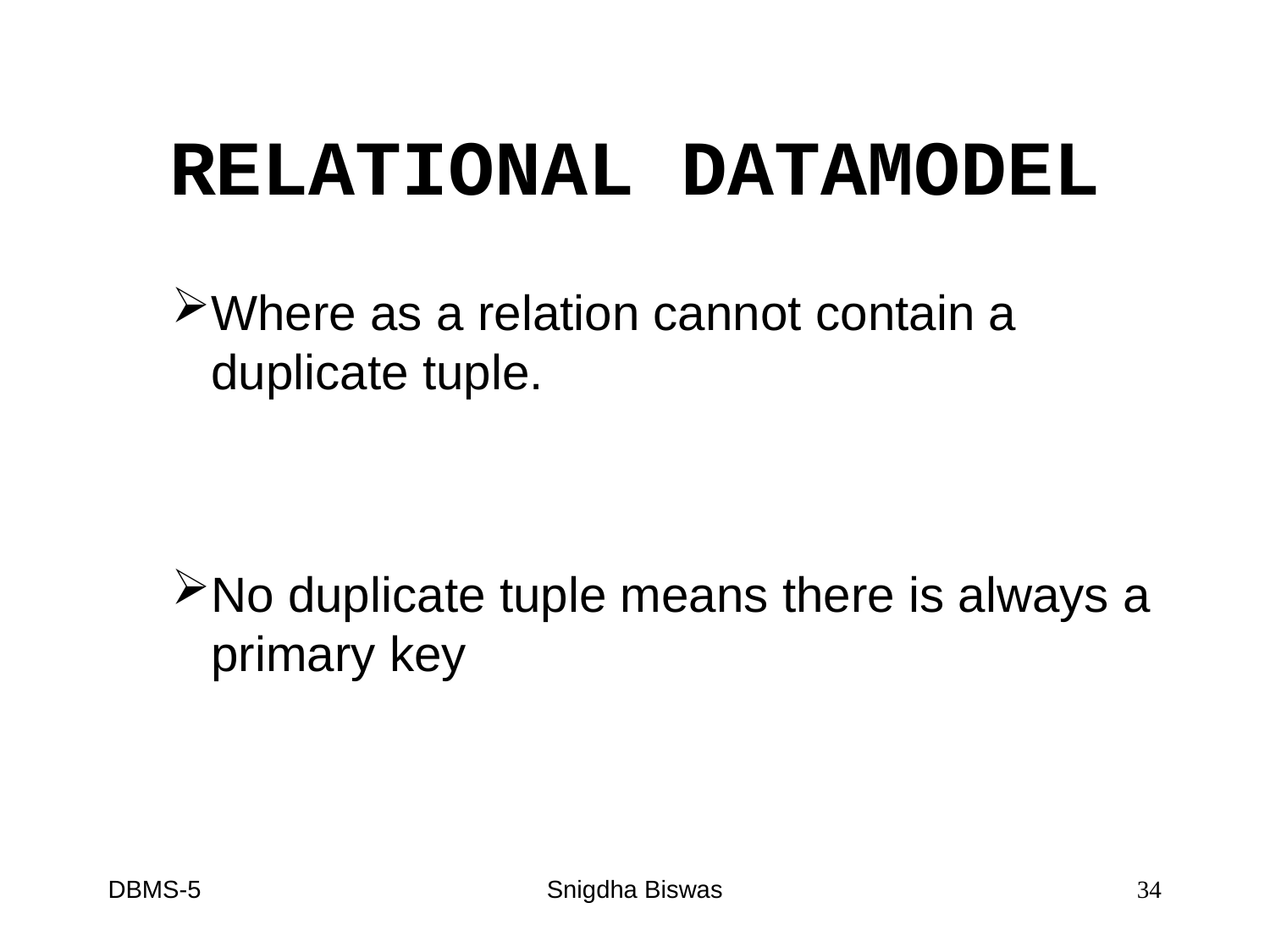

# RELATIONAL DATAMODEL
Where as a relation cannot contain a duplicate tuple.

No duplicate tuple means there is always a primary key

DBMS-5
Snigdha Biswas
34